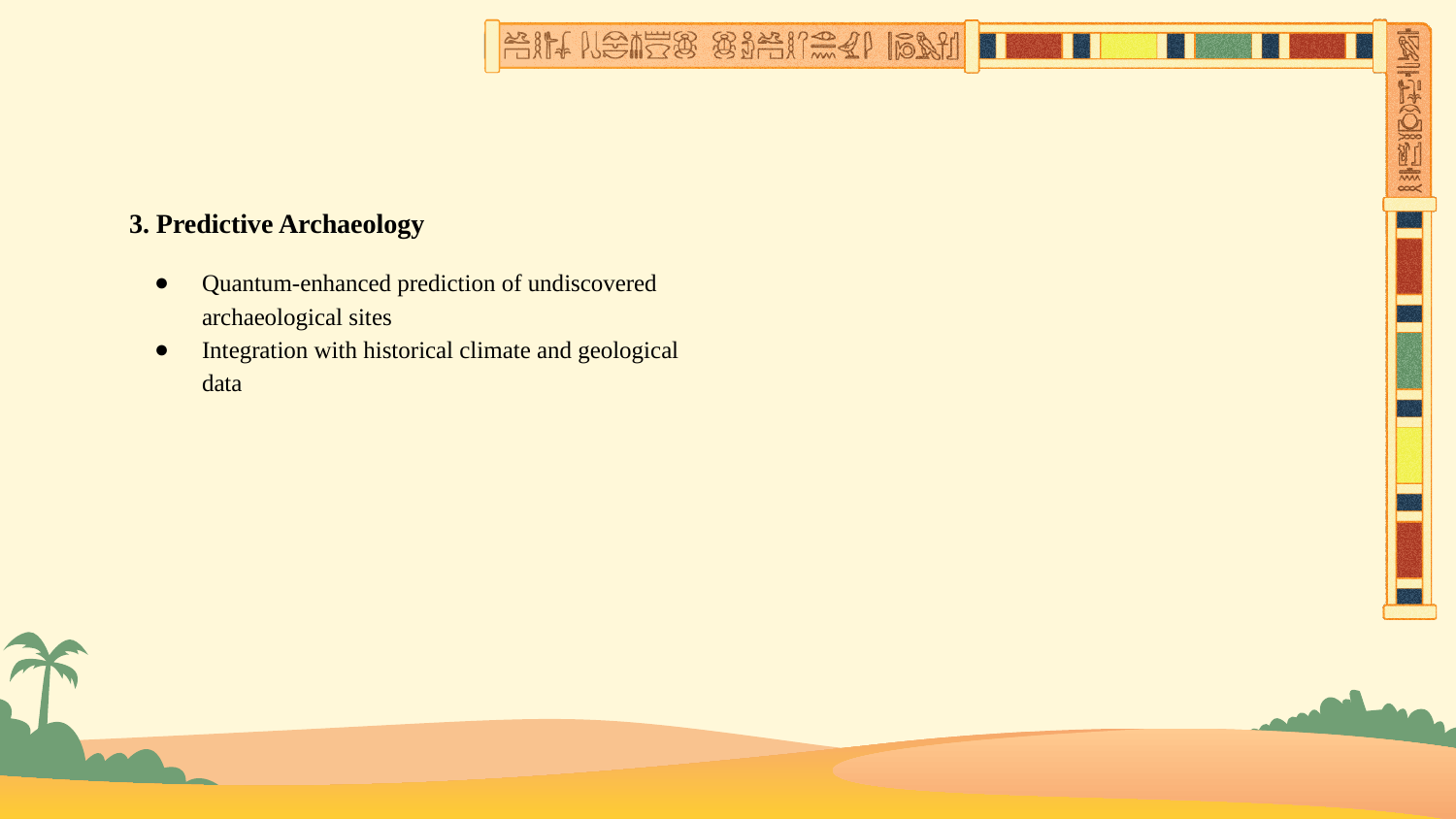

#
3. Predictive Archaeology
Quantum-enhanced prediction of undiscovered archaeological sites
Integration with historical climate and geological data